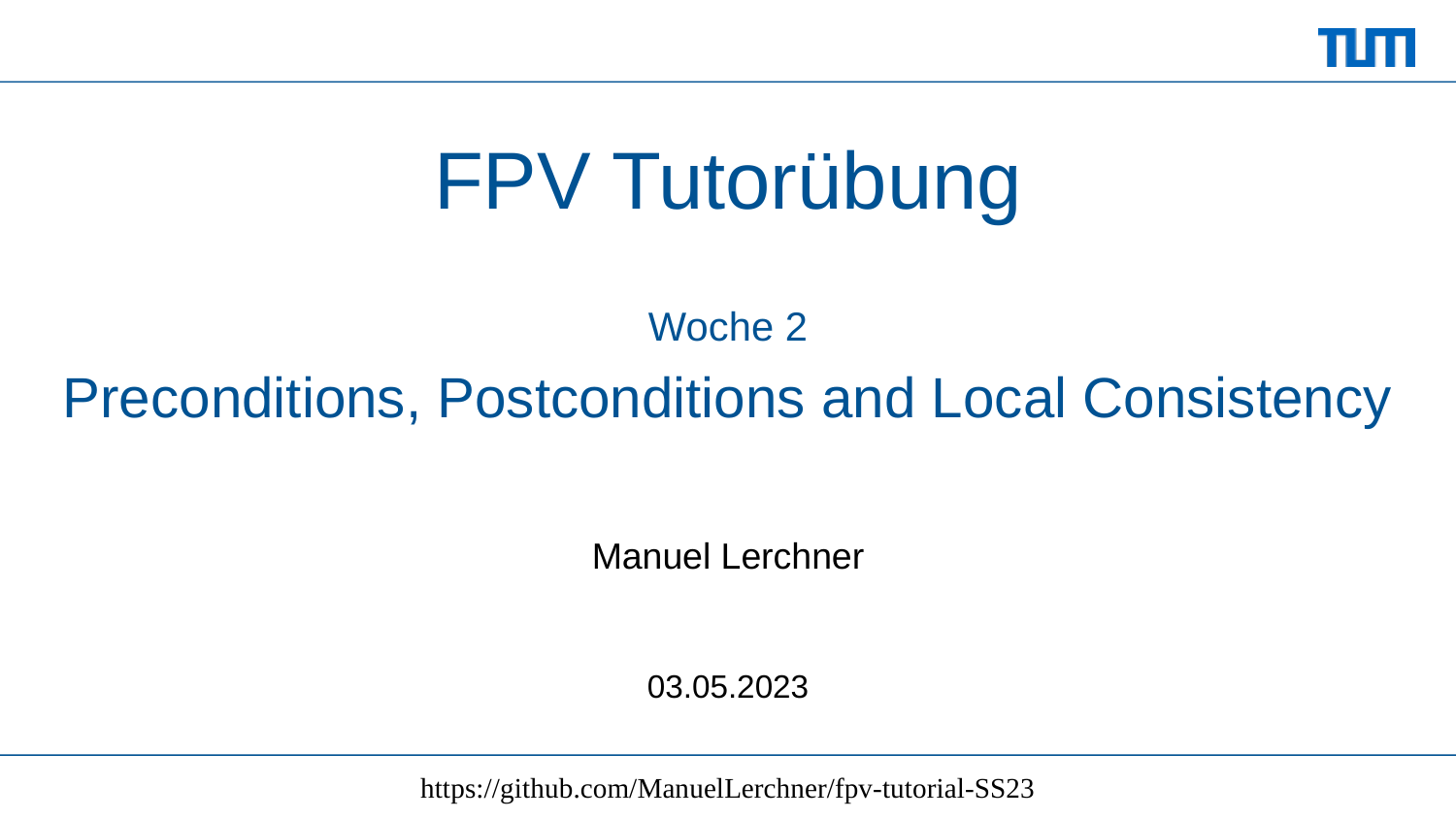

# FPV Tutorübung
Woche 2
Preconditions, Postconditions and Local Consistency
Manuel Lerchner
03.05.2023
https://github.com/ManuelLerchner/fpv-tutorial-SS23